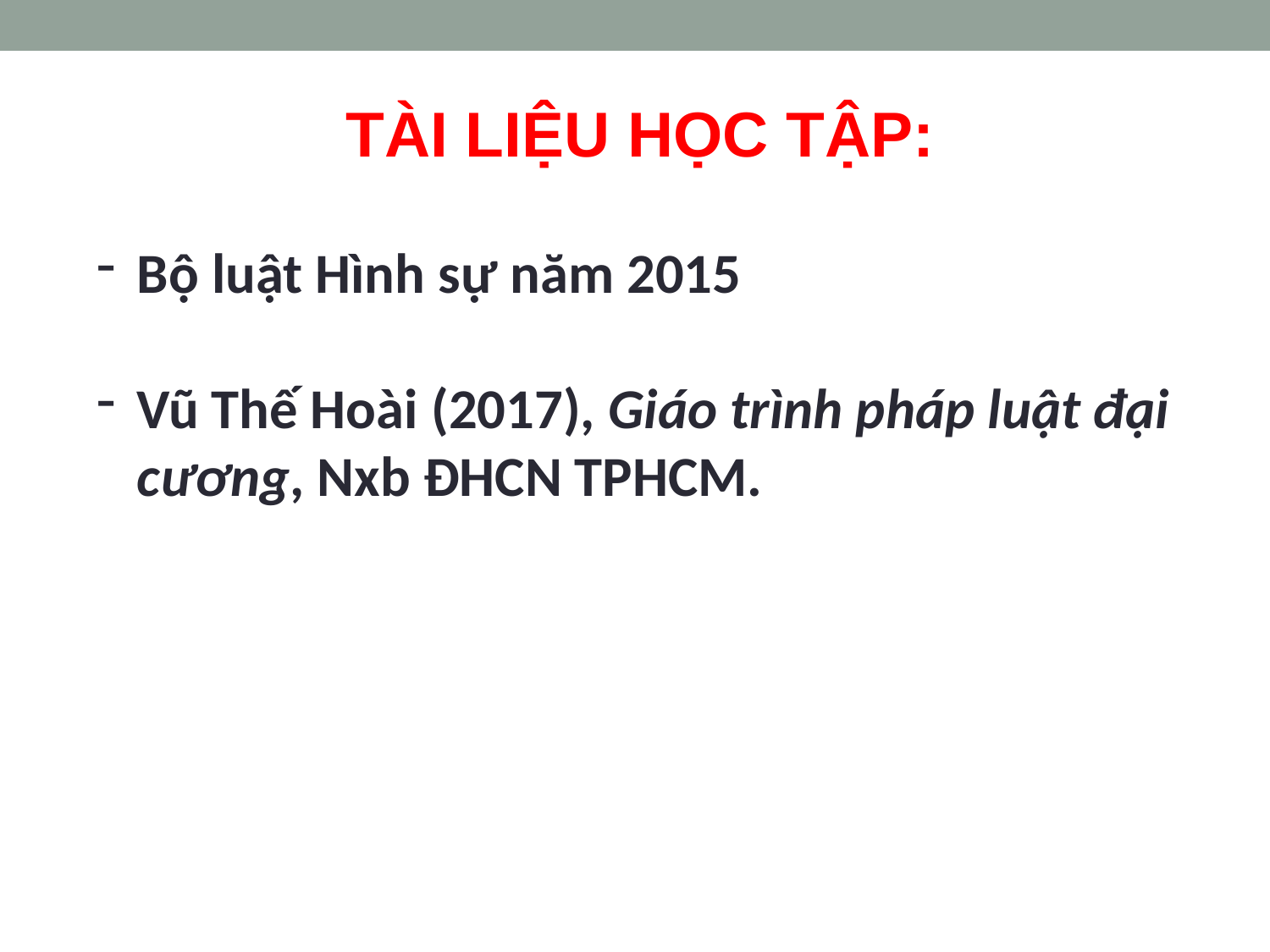

2
TÀI LIỆU HỌC TẬP:

Bộ luật Hình sự năm 2015

Vũ Thế Hoài (2017), Giáo trình pháp luật đại cương, Nxb ĐHCN TPHCM.